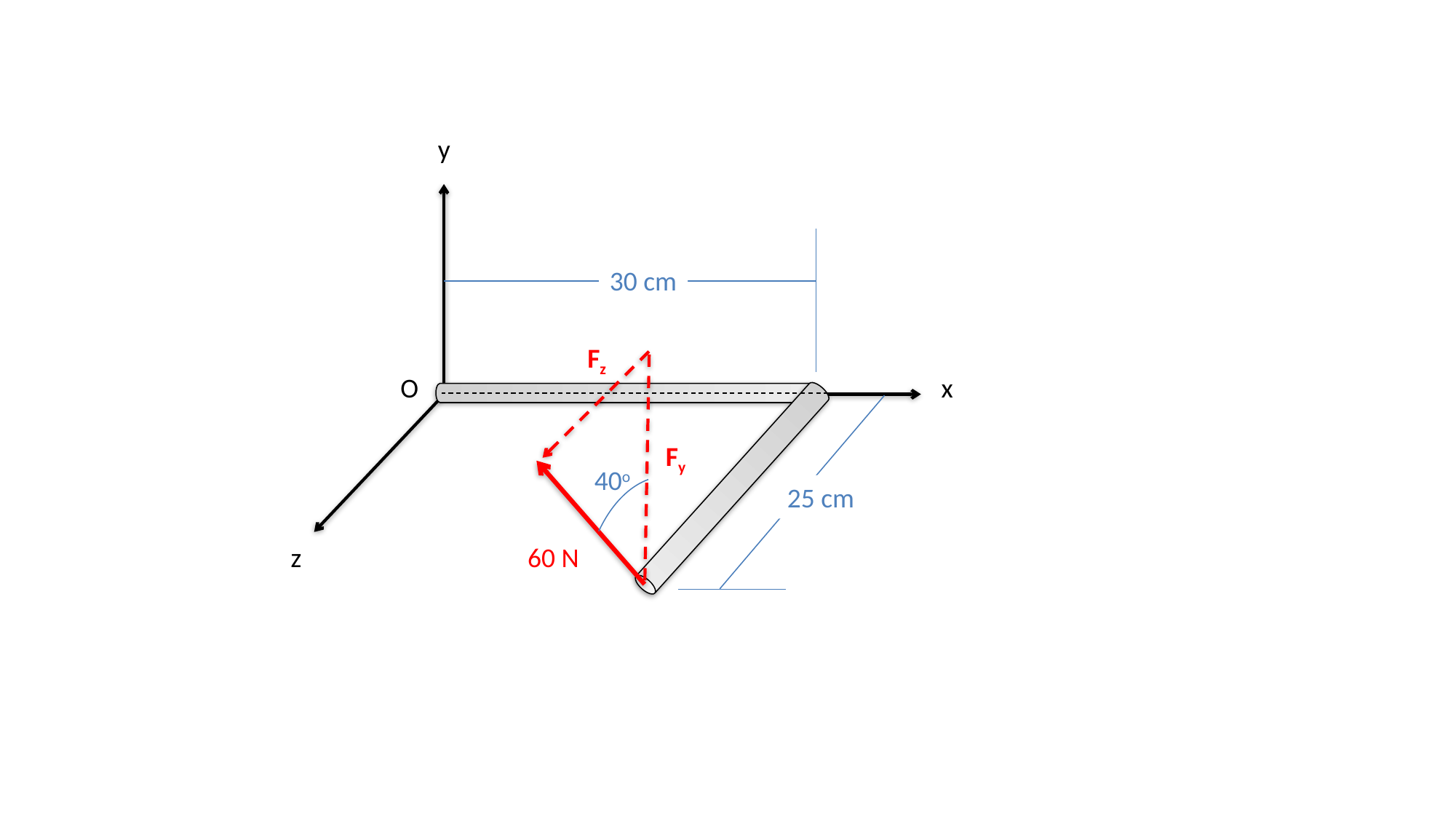

y

30 cm
Fz

O
x
Fy
40o
25 cm

z
60 N